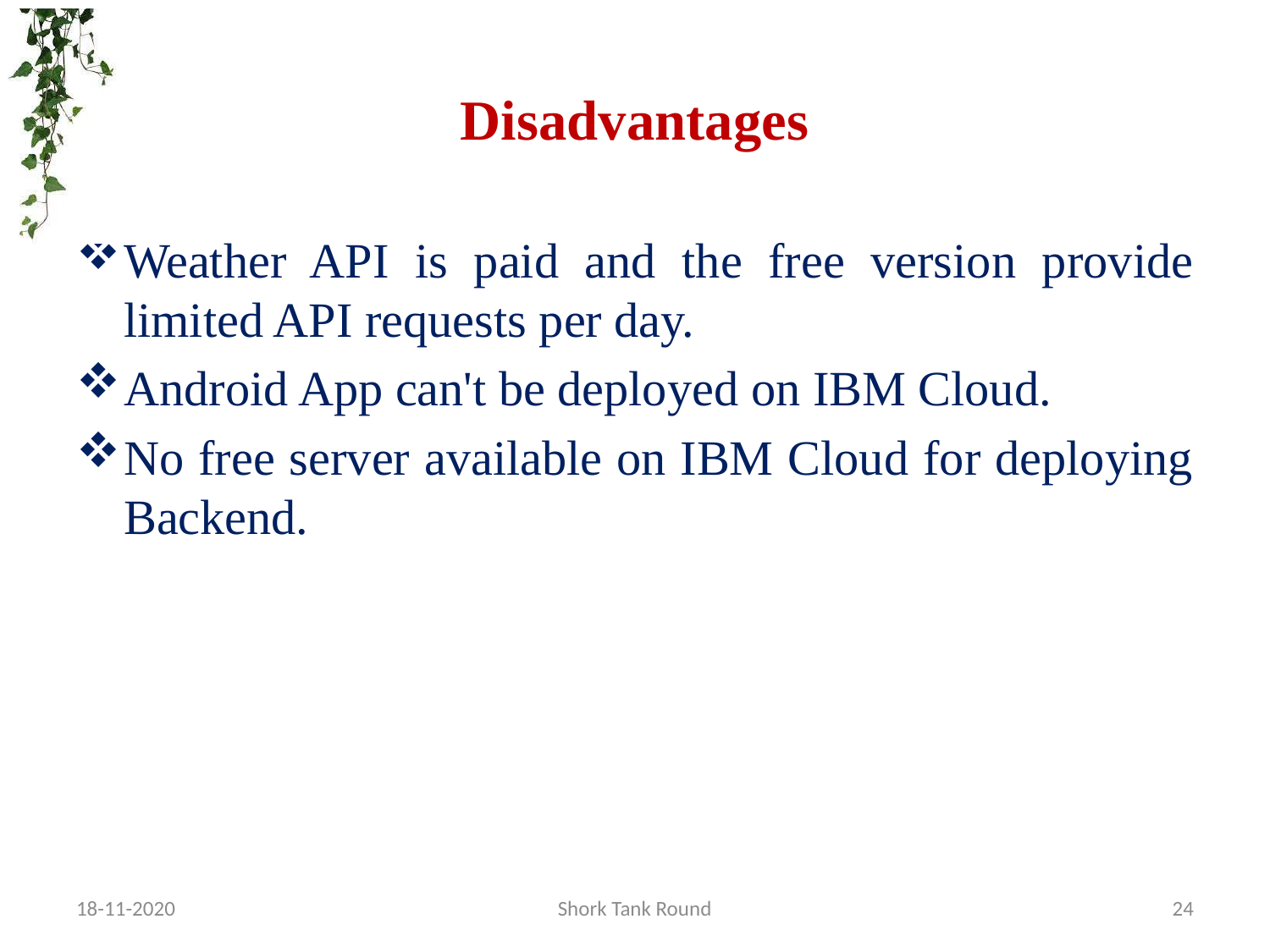

# Disadvantages
Weather API is paid and the free version provide limited API requests per day.
Android App can't be deployed on IBM Cloud.
No free server available on IBM Cloud for deploying Backend.

18-11-2020
Shork Tank Round
24